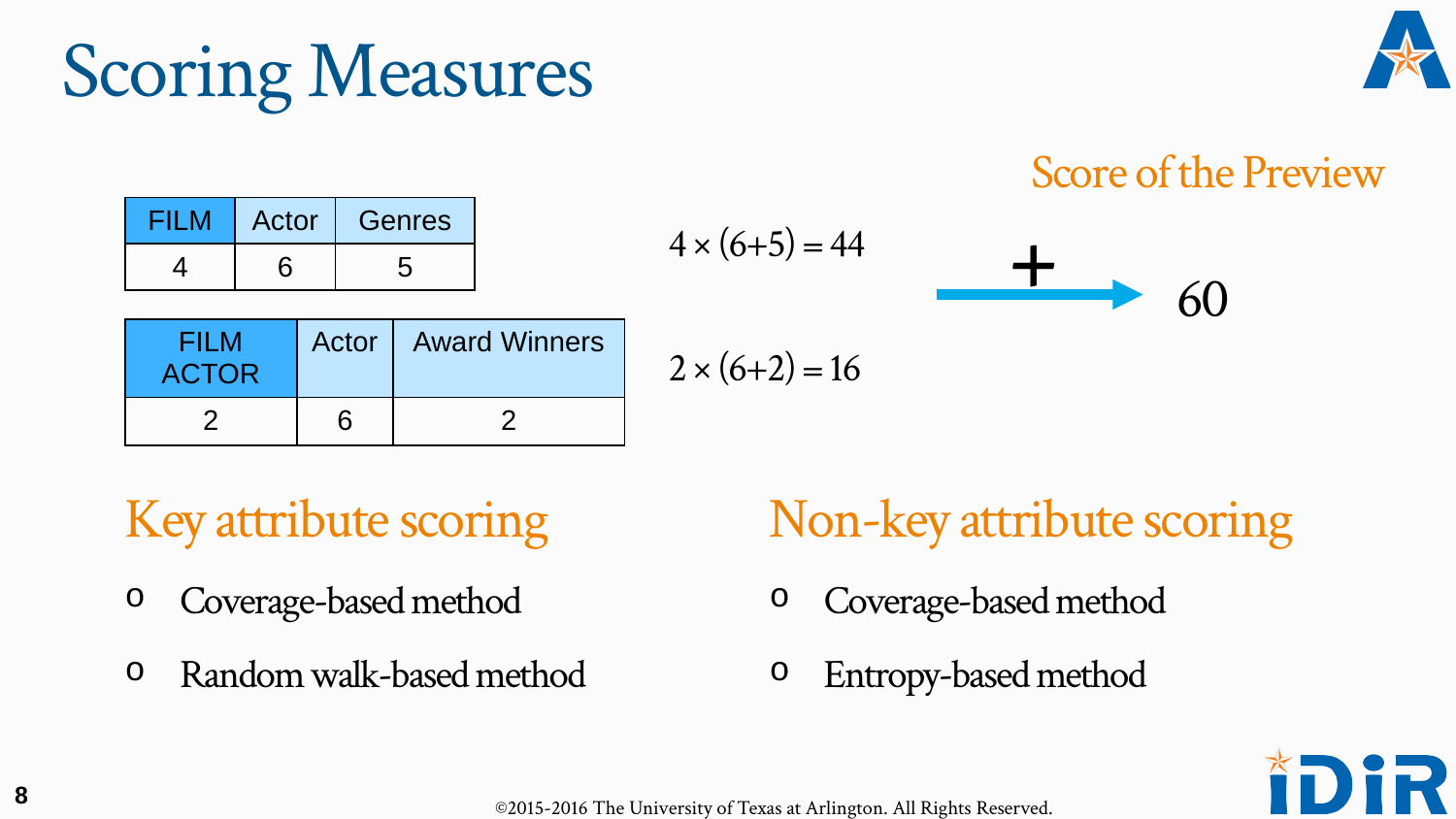

# Scoring Measures
Score of the Preview
| FILM | Actor | Genres |
| --- | --- | --- |
| 4 | 6 | 5 |
+
4 × (6+5) = 44
60
| FILM ACTOR | Actor | Award Winners |
| --- | --- | --- |
| 2 | 6 | 2 |
2 × (6+2) = 16
Key attribute scoring
Coverage-based method
Random walk-based method
Non-key attribute scoring
Coverage-based method
Entropy-based method
8